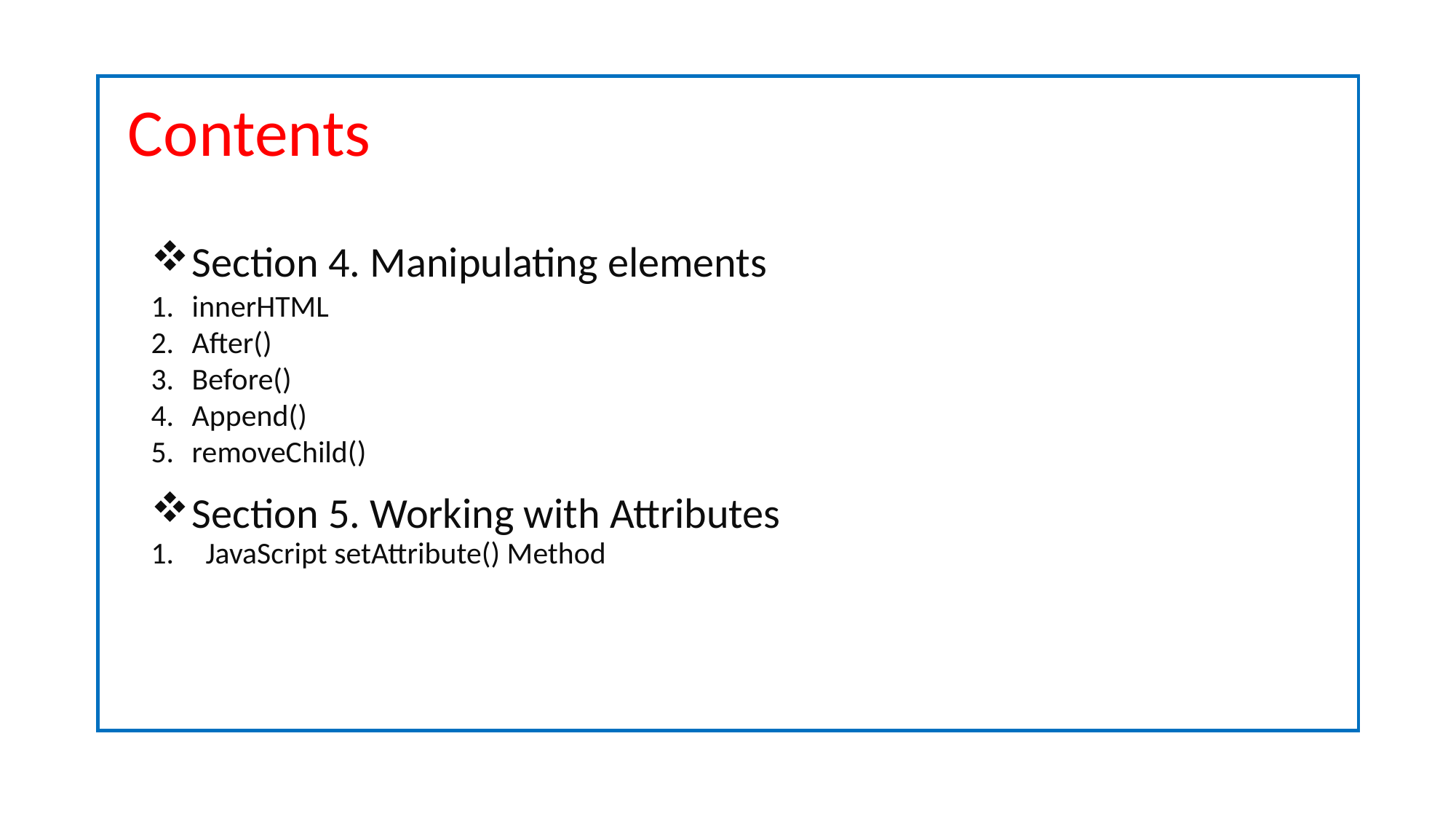

# Contents

Section 4. Manipulating elements
innerHTML
After()
Before()
Append()
removeChild()

Section 5. Working with Attributes
JavaScript setAttribute() Method